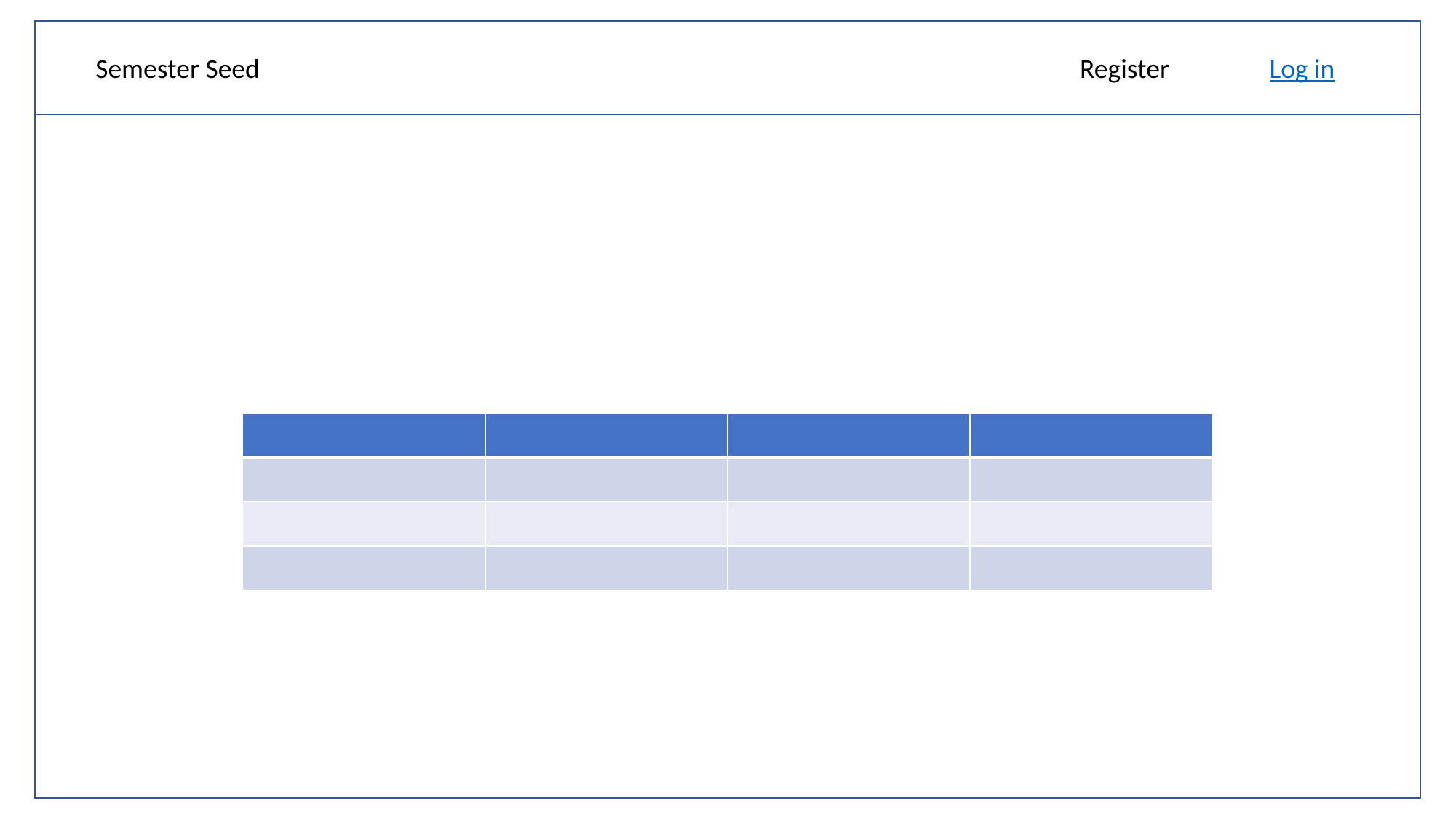

Semester Seed
Register
Log in
|  |  |  |  |
| --- | --- | --- | --- |
|  |  |  |  |
|  |  |  |  |
|  |  |  |  |